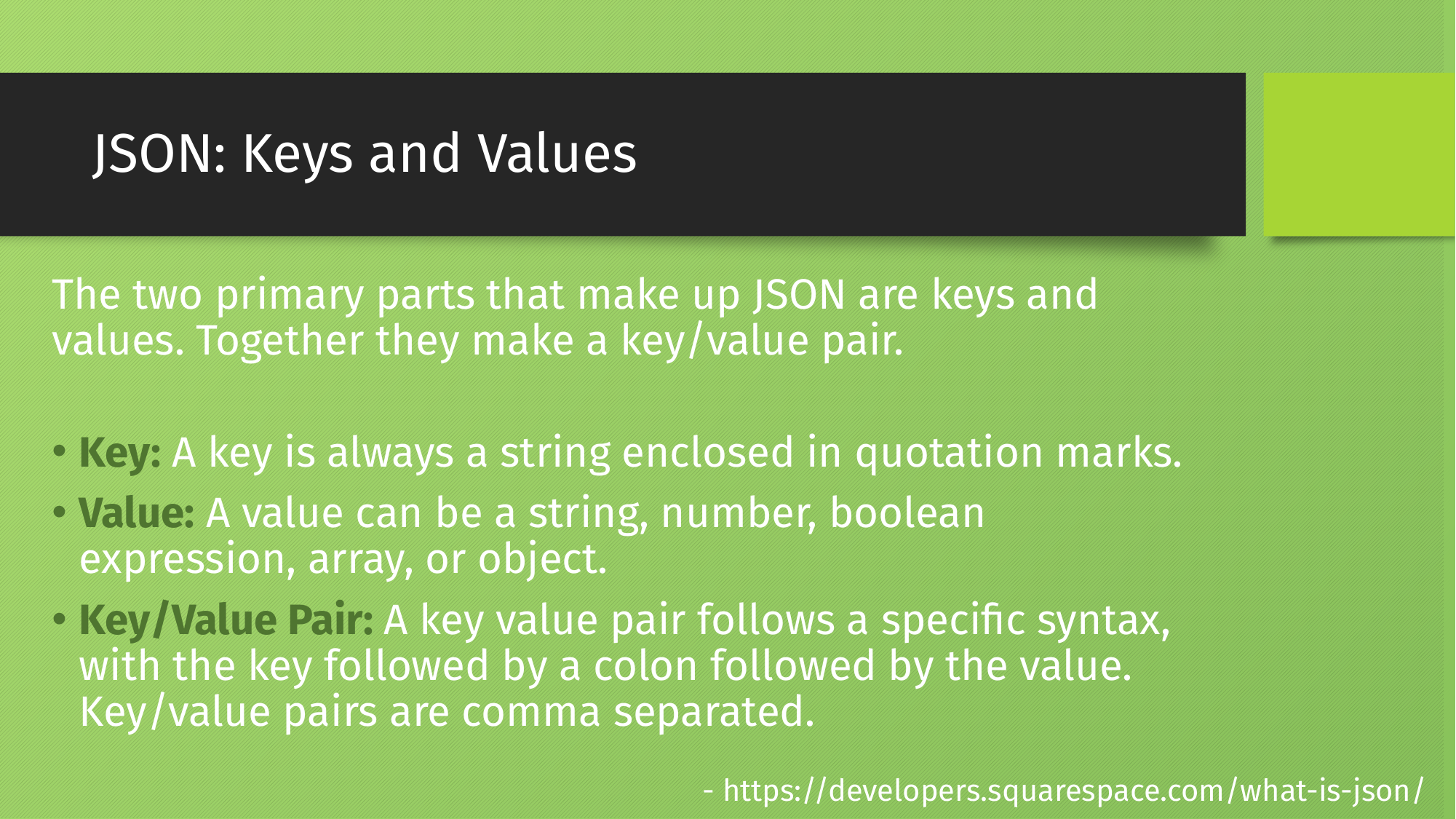

# JSON: Keys and Values
The two primary parts that make up JSON are keys and values. Together they make a key/value pair.
Key: A key is always a string enclosed in quotation marks.
Value: A value can be a string, number, boolean expression, array, or object.
Key/Value Pair: A key value pair follows a specific syntax, with the key followed by a colon followed by the value. Key/value pairs are comma separated.

- https://developers.squarespace.com/what-is-json/